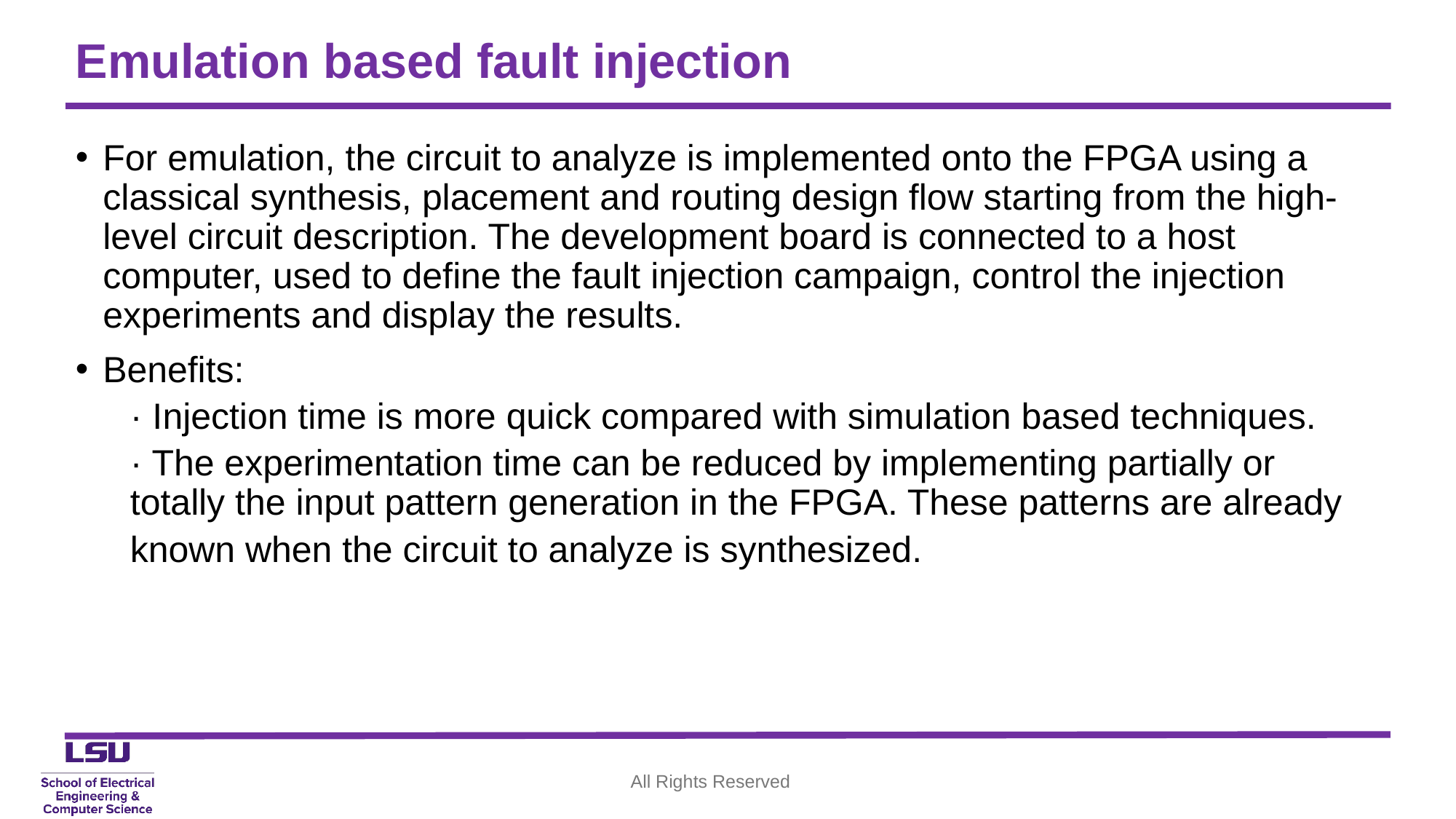

# Emulation based fault injection
For emulation, the circuit to analyze is implemented onto the FPGA using a classical synthesis, placement and routing design flow starting from the high-level circuit description. The development board is connected to a host computer, used to define the fault injection campaign, control the injection experiments and display the results.
Benefits:
· Injection time is more quick compared with simulation based techniques.
· The experimentation time can be reduced by implementing partially or totally the input pattern generation in the FPGA. These patterns are already
known when the circuit to analyze is synthesized.
All Rights Reserved